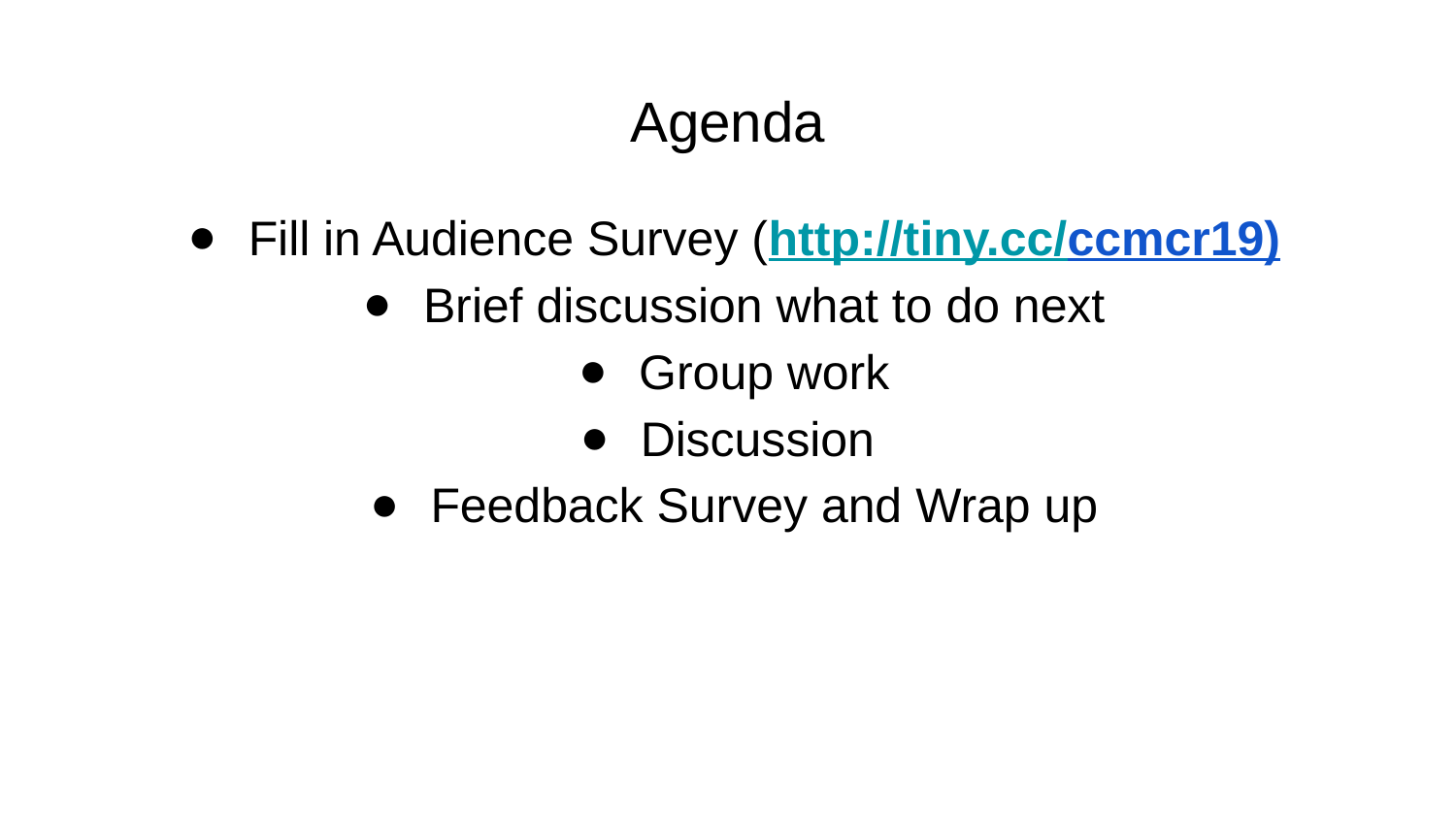

# Agenda
Fill in Audience Survey (http://tiny.cc/ccmcr19)
Brief discussion what to do next
Group work
Discussion
Feedback Survey and Wrap up